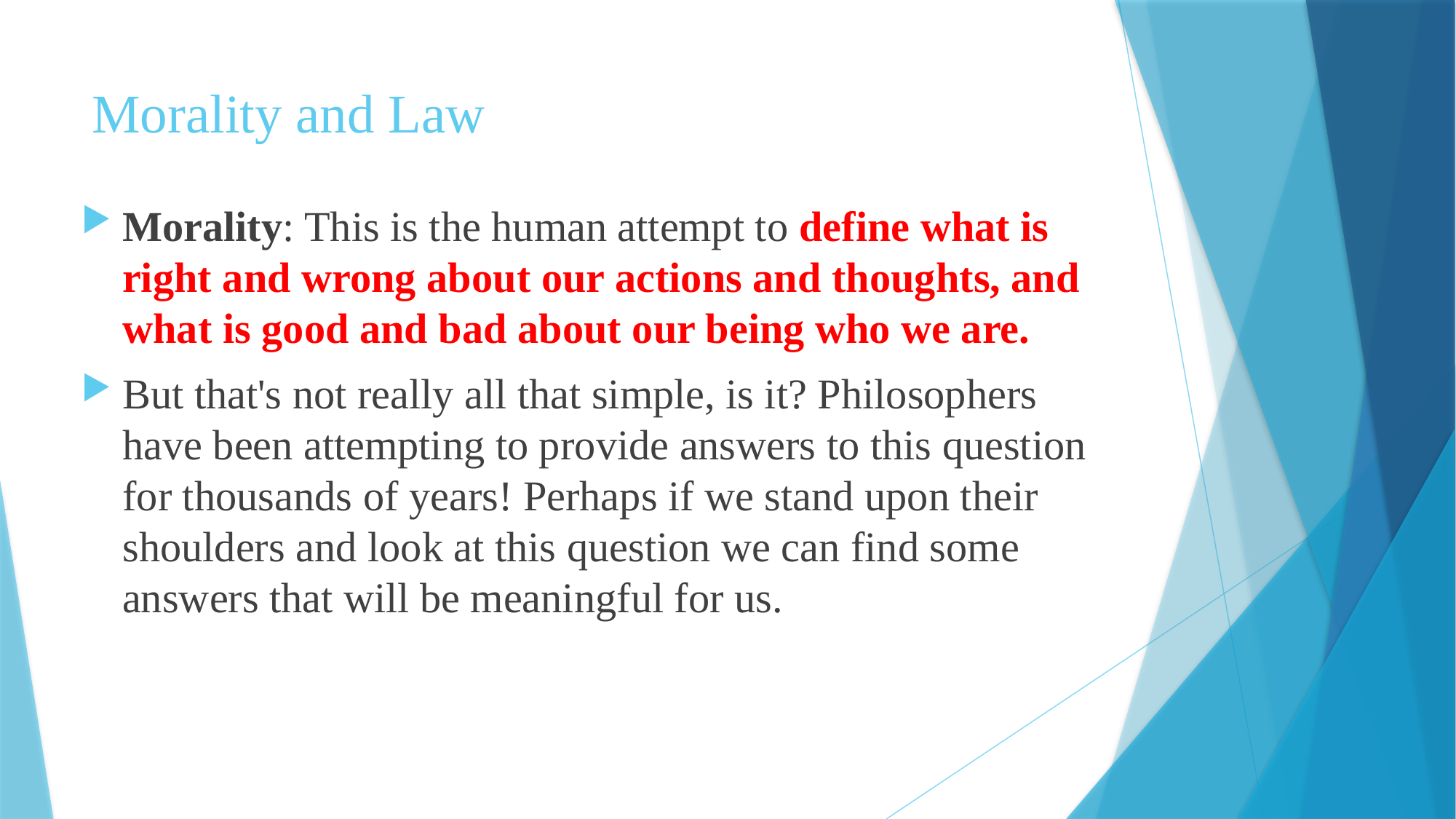

# Morality and Law
Morality: This is the human attempt to define what is right and wrong about our actions and thoughts, and what is good and bad about our being who we are.
But that's not really all that simple, is it? Philosophers have been attempting to provide answers to this question for thousands of years! Perhaps if we stand upon their shoulders and look at this question we can find some answers that will be meaningful for us.